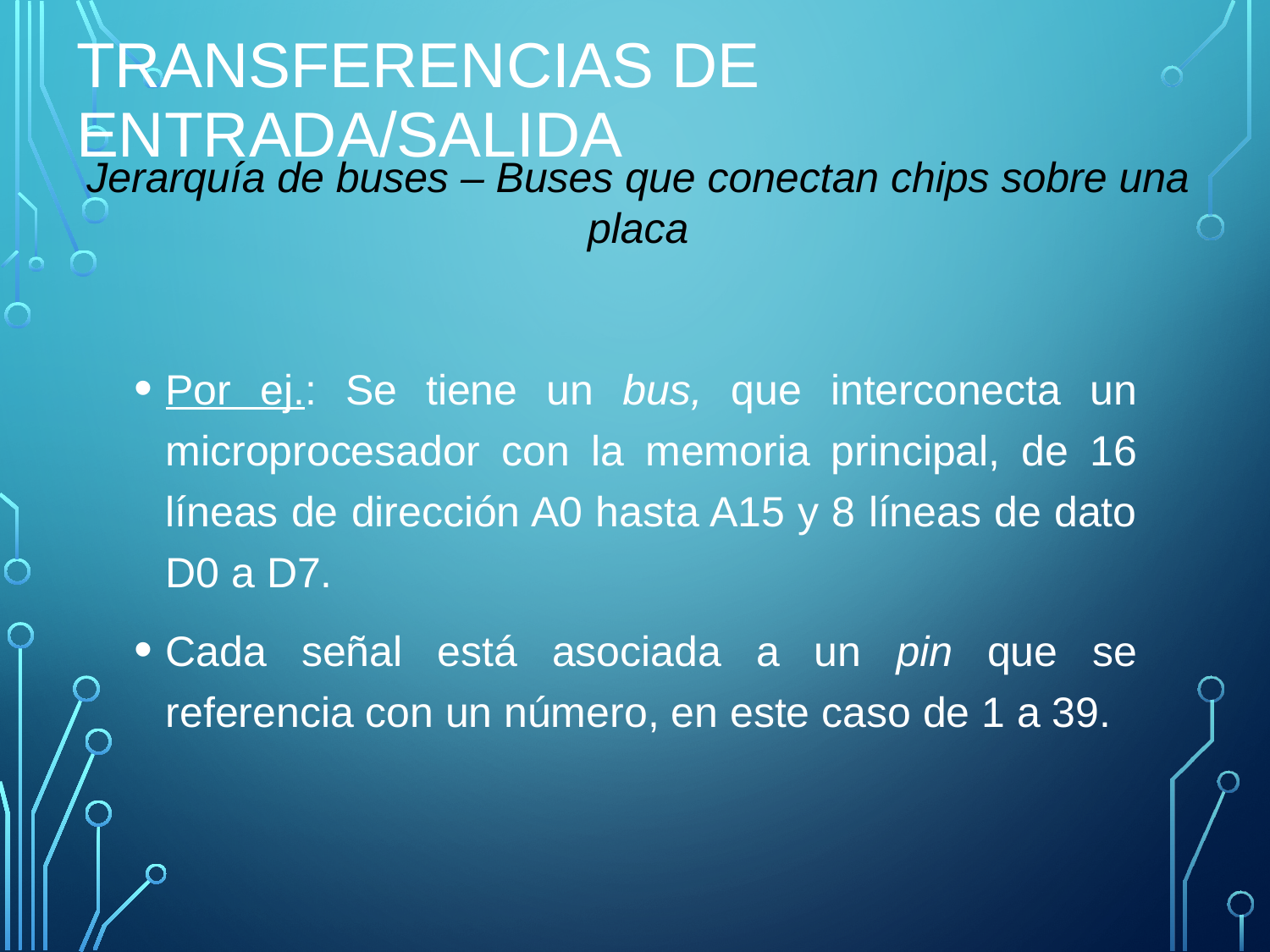

# Transferencias de Entrada/Salida
Jerarquía de buses – Buses que conectan chips sobre una placa
Por ej.: Se tiene un bus, que interconecta un microprocesador con la memoria principal, de 16 líneas de dirección A0 hasta A15 y 8 líneas de dato D0 a D7.
Cada señal está asociada a un pin que se referencia con un número, en este caso de 1 a 39.